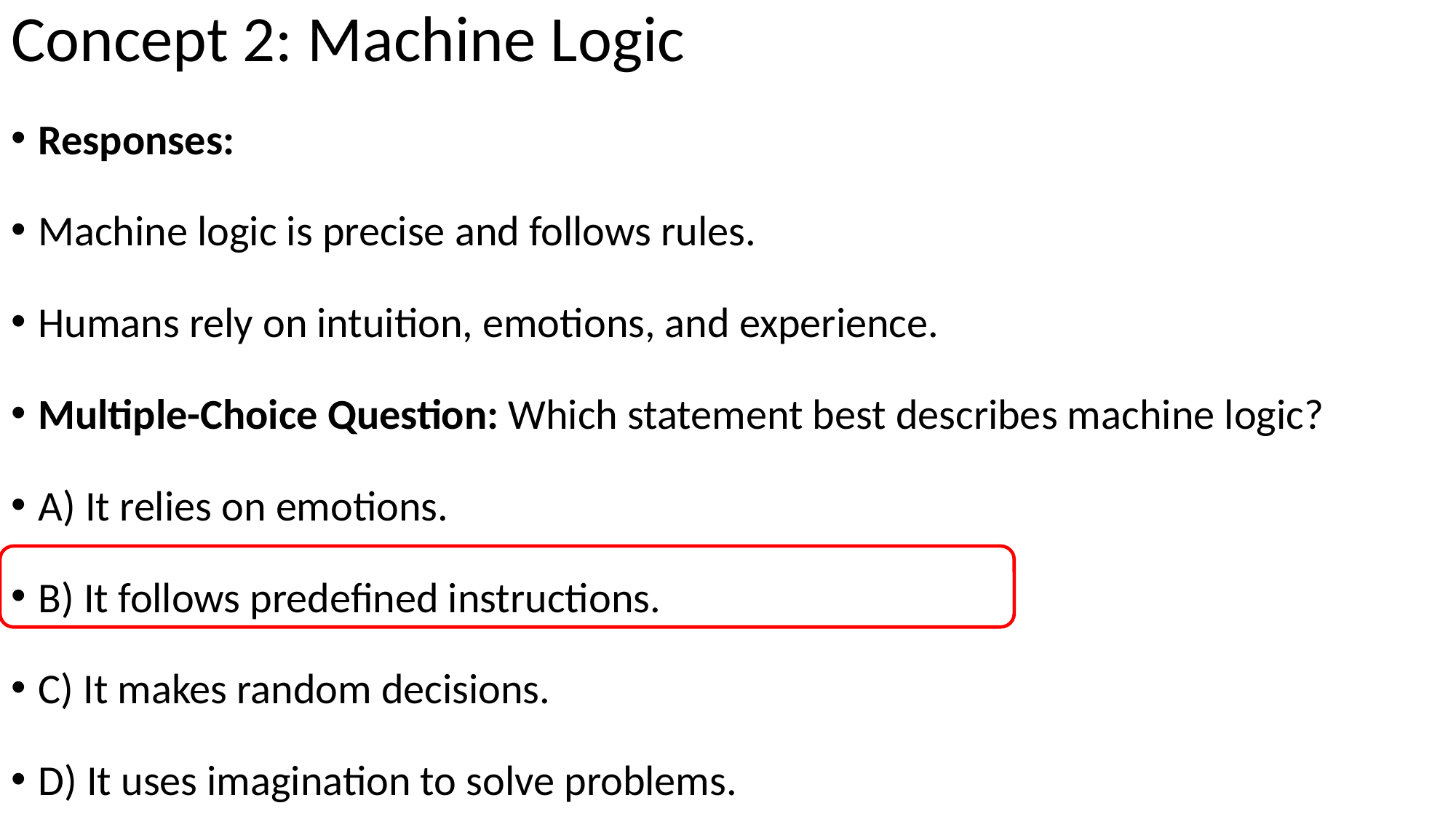

# Concept 2: Machine Logic
Responses:
Machine logic is precise and follows rules.
Humans rely on intuition, emotions, and experience.
Multiple-Choice Question: Which statement best describes machine logic?
A) It relies on emotions.
B) It follows predefined instructions.
C) It makes random decisions.
D) It uses imagination to solve problems.